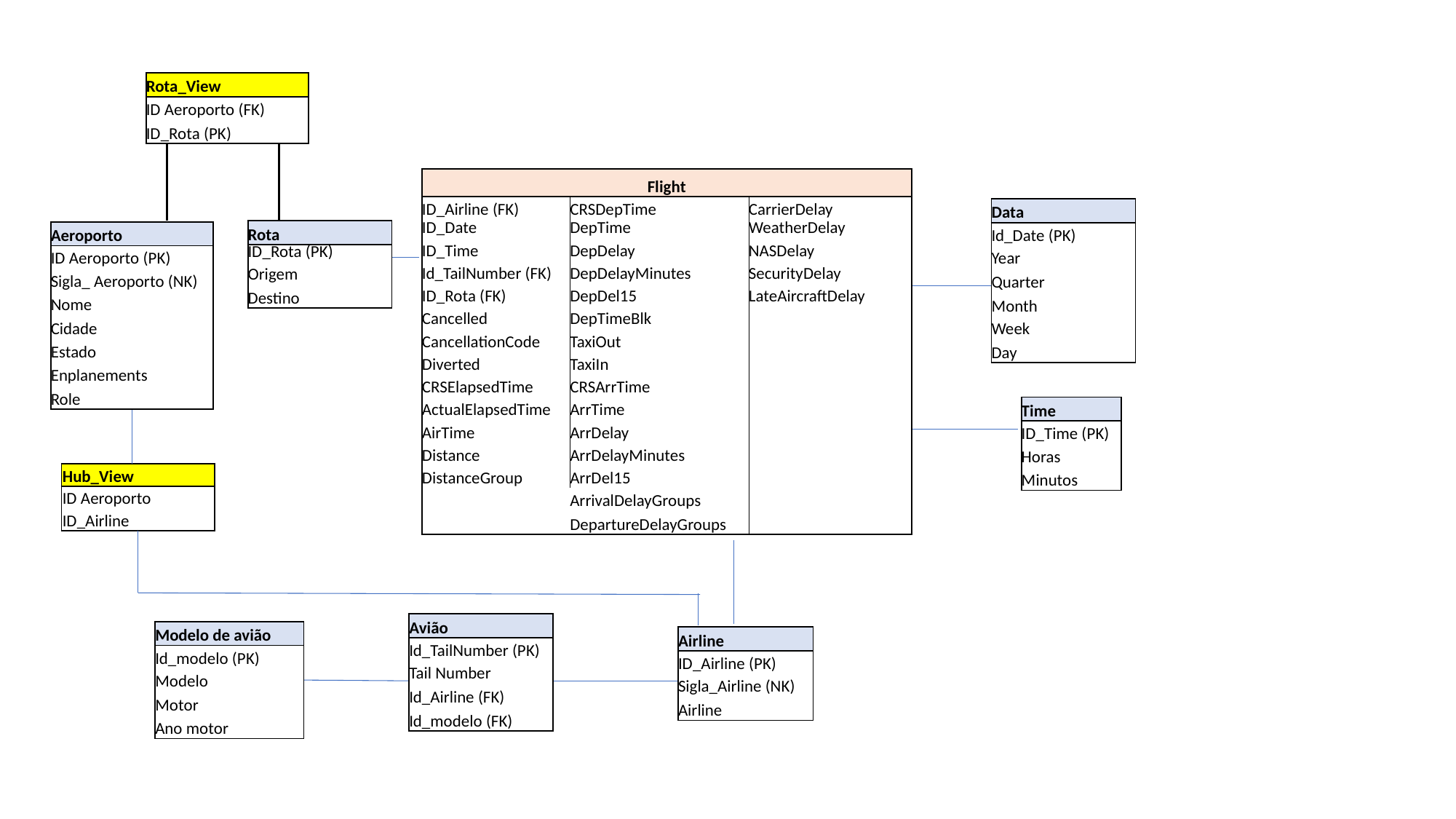

| Rota\_View |
| --- |
| ID Aeroporto (FK) |
| ID\_Rota (PK) |
| Flight |  |  |
| --- | --- | --- |
| ID\_Airline (FK) | CRSDepTime | CarrierDelay |
| ID\_Date | DepTime | WeatherDelay |
| ID\_Time | DepDelay | NASDelay |
| Id\_TailNumber (FK) | DepDelayMinutes | SecurityDelay |
| ID\_Rota (FK) | DepDel15 | LateAircraftDelay |
| Cancelled | DepTimeBlk |  |
| CancellationCode | TaxiOut |  |
| Diverted | TaxiIn |  |
| CRSElapsedTime | CRSArrTime |  |
| ActualElapsedTime | ArrTime |  |
| AirTime | ArrDelay |  |
| Distance | ArrDelayMinutes |  |
| DistanceGroup | ArrDel15 |  |
|  | ArrivalDelayGroups |  |
|  | DepartureDelayGroups |  |
| Data |
| --- |
| Id\_Date (PK) |
| Year |
| Quarter |
| Month |
| Week |
| Day |
| Rota |
| --- |
| ID\_Rota (PK) |
| Origem |
| Destino |
| Aeroporto |
| --- |
| ID Aeroporto (PK) |
| Sigla\_ Aeroporto (NK) |
| Nome |
| Cidade |
| Estado |
| Enplanements |
| Role |
| Time |
| --- |
| ID\_Time (PK) |
| Horas |
| Minutos |
| Hub\_View |
| --- |
| ID Aeroporto |
| ID\_Airline |
| Avião |
| --- |
| Id\_TailNumber (PK) |
| Tail Number |
| Id\_Airline (FK) |
| Id\_modelo (FK) |
| Modelo de avião |
| --- |
| Id\_modelo (PK) |
| Modelo |
| Motor |
| Ano motor |
| Airline |
| --- |
| ID\_Airline (PK) |
| Sigla\_Airline (NK) |
| Airline |